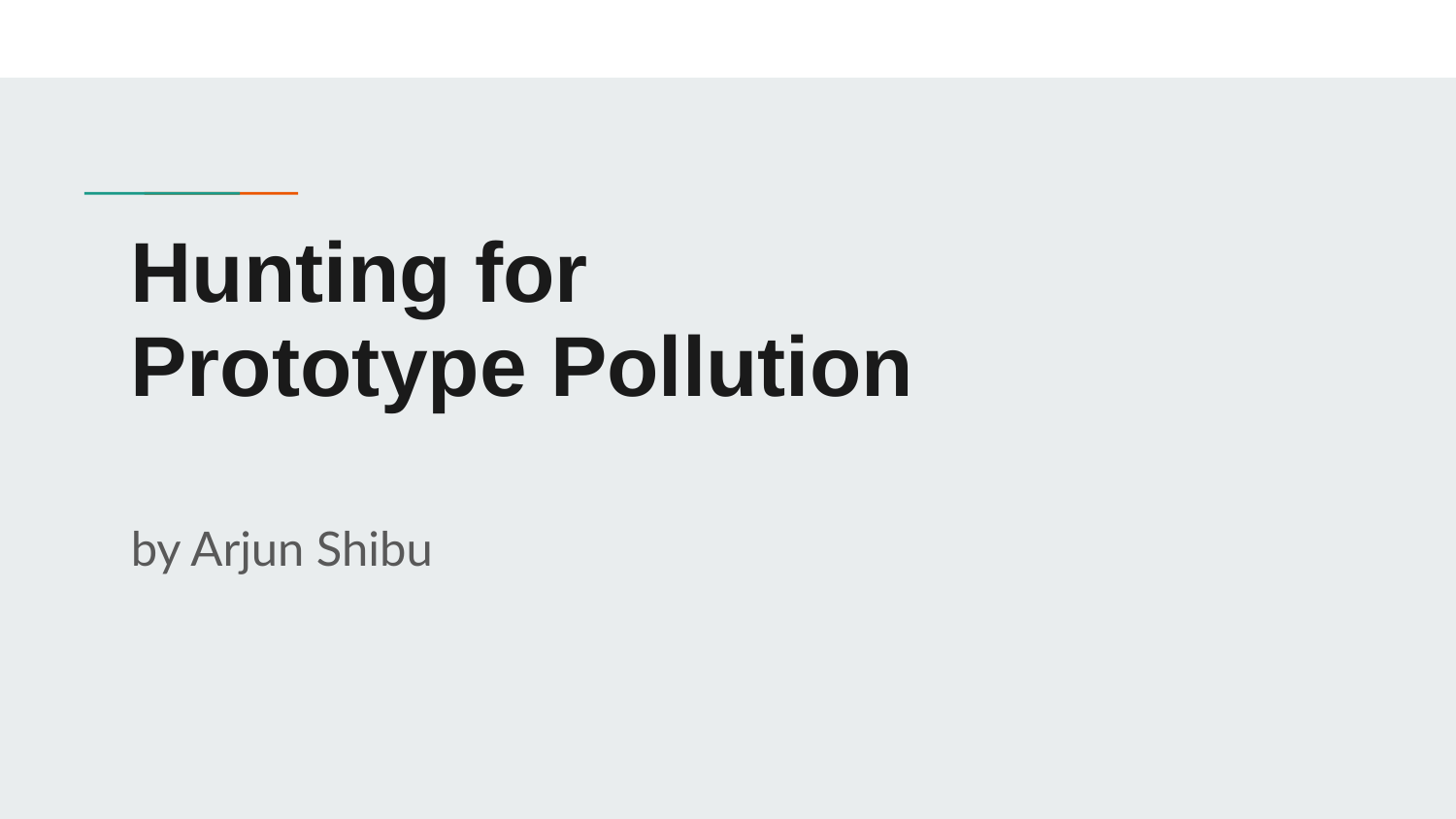

# Hunting for
Prototype Pollution
by Arjun Shibu